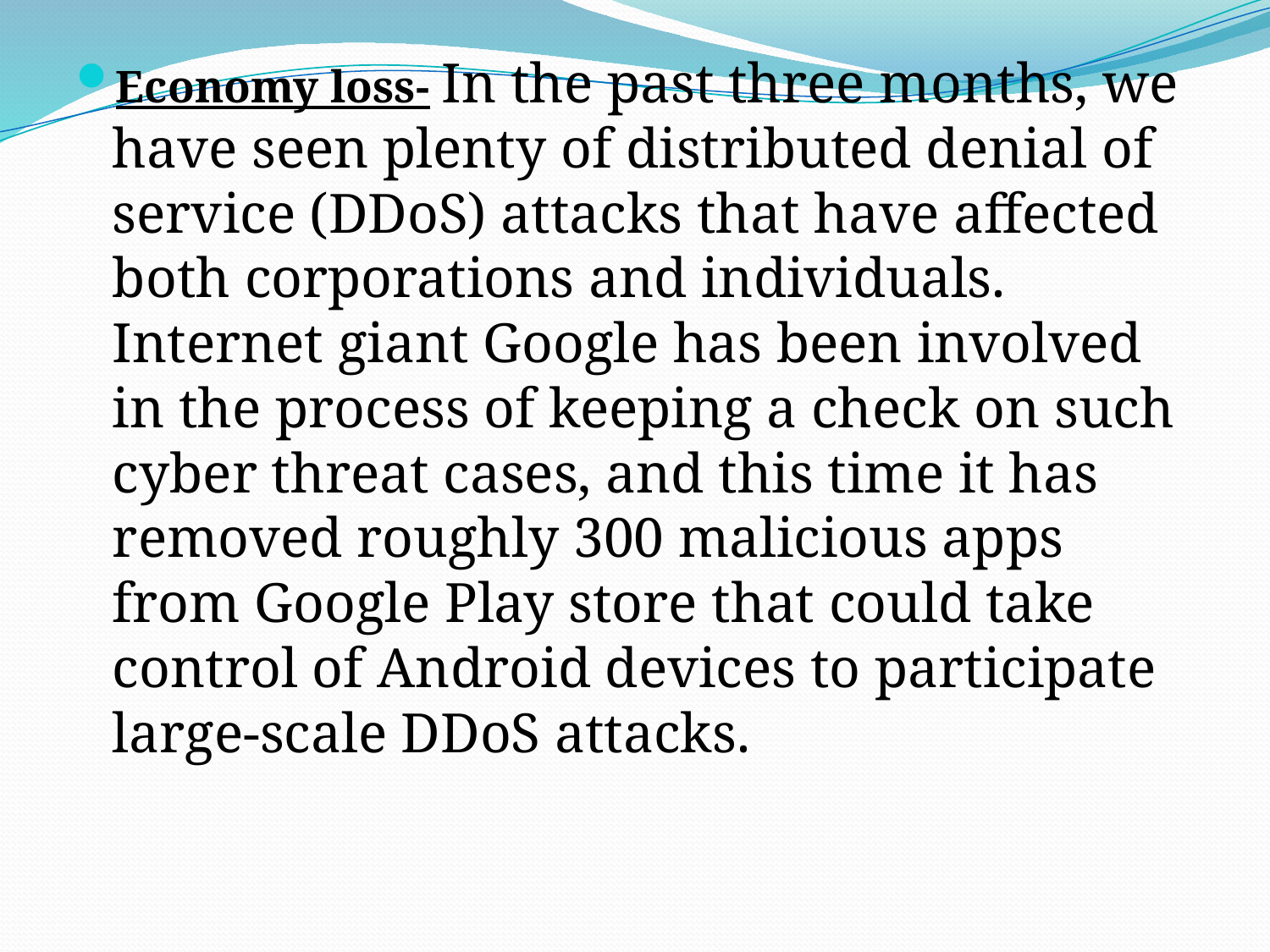

Economy loss- In the past three months, we have seen plenty of distributed denial of service (DDoS) attacks that have affected both corporations and individuals. Internet giant Google has been involved in the process of keeping a check on such cyber threat cases, and this time it has removed roughly 300 malicious apps from Google Play store that could take control of Android devices to participate large-scale DDoS attacks.